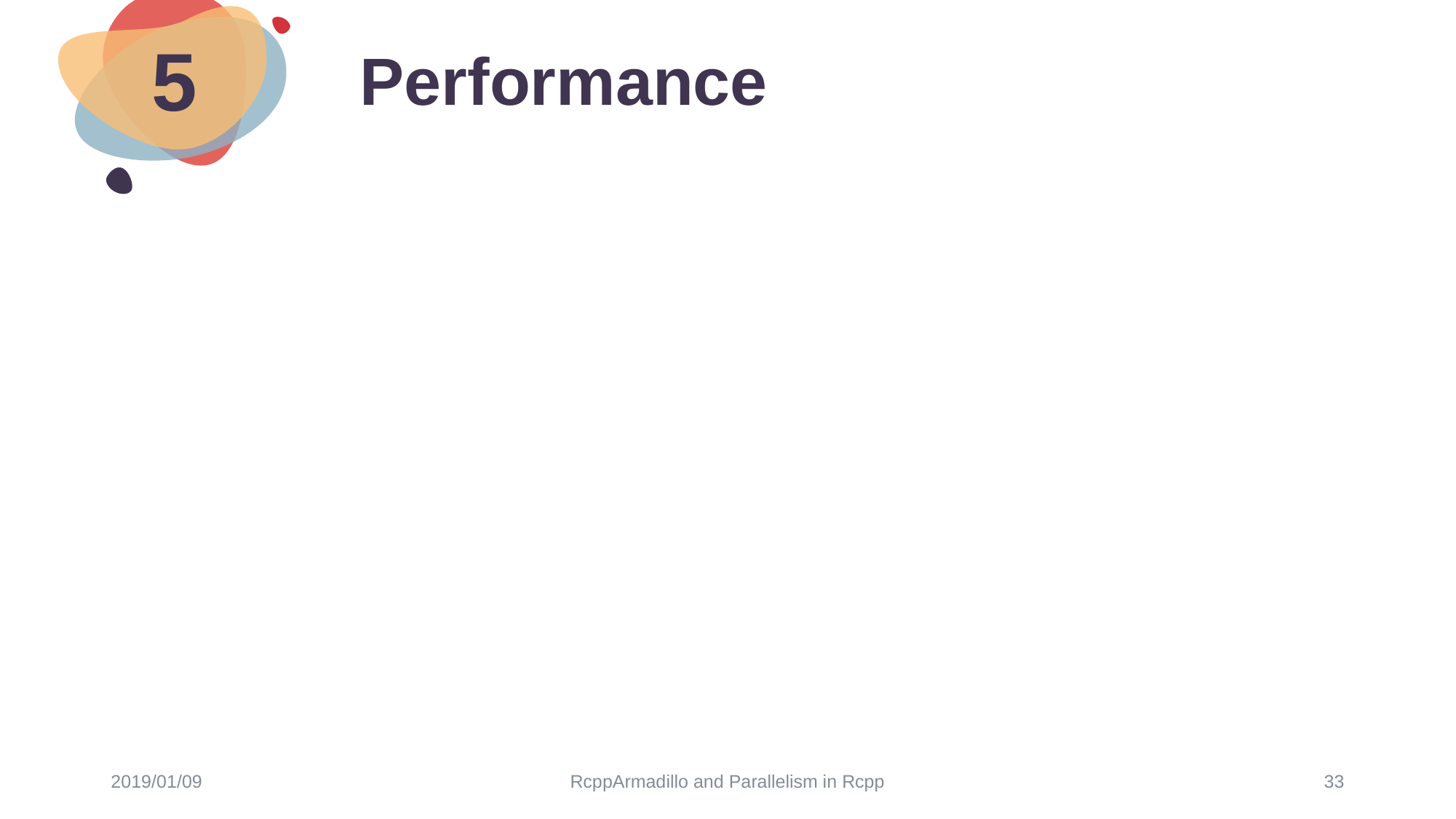

# Performance
5

2019/01/09
RcppArmadillo and Parallelism in Rcpp
33